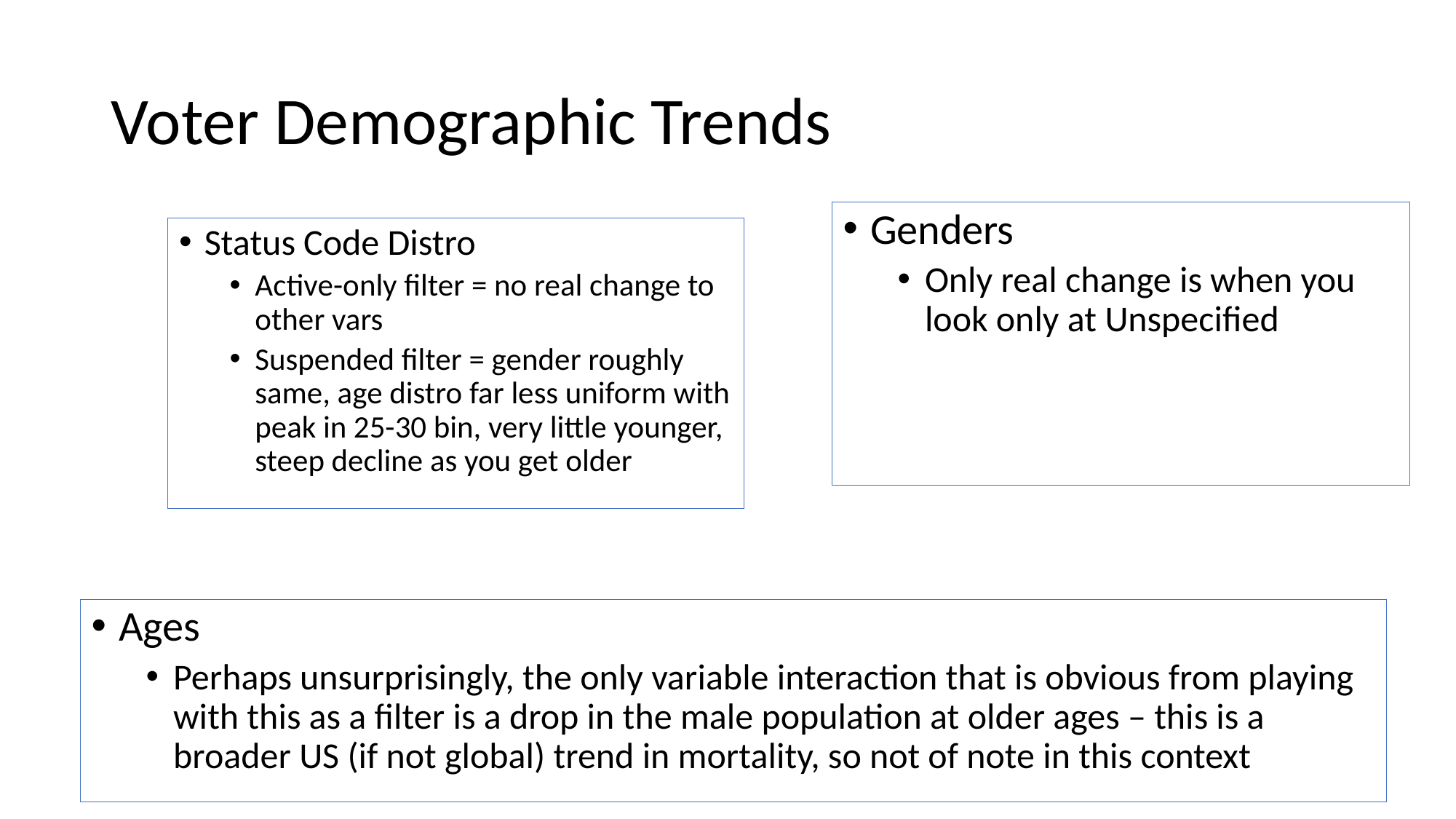

# Voter Demographic Trends
Genders
Only real change is when you look only at Unspecified
Status Code Distro
Active-only filter = no real change to other vars
Suspended filter = gender roughly same, age distro far less uniform with peak in 25-30 bin, very little younger, steep decline as you get older

Ages
Perhaps unsurprisingly, the only variable interaction that is obvious from playing with this as a filter is a drop in the male population at older ages – this is a broader US (if not global) trend in mortality, so not of note in this context